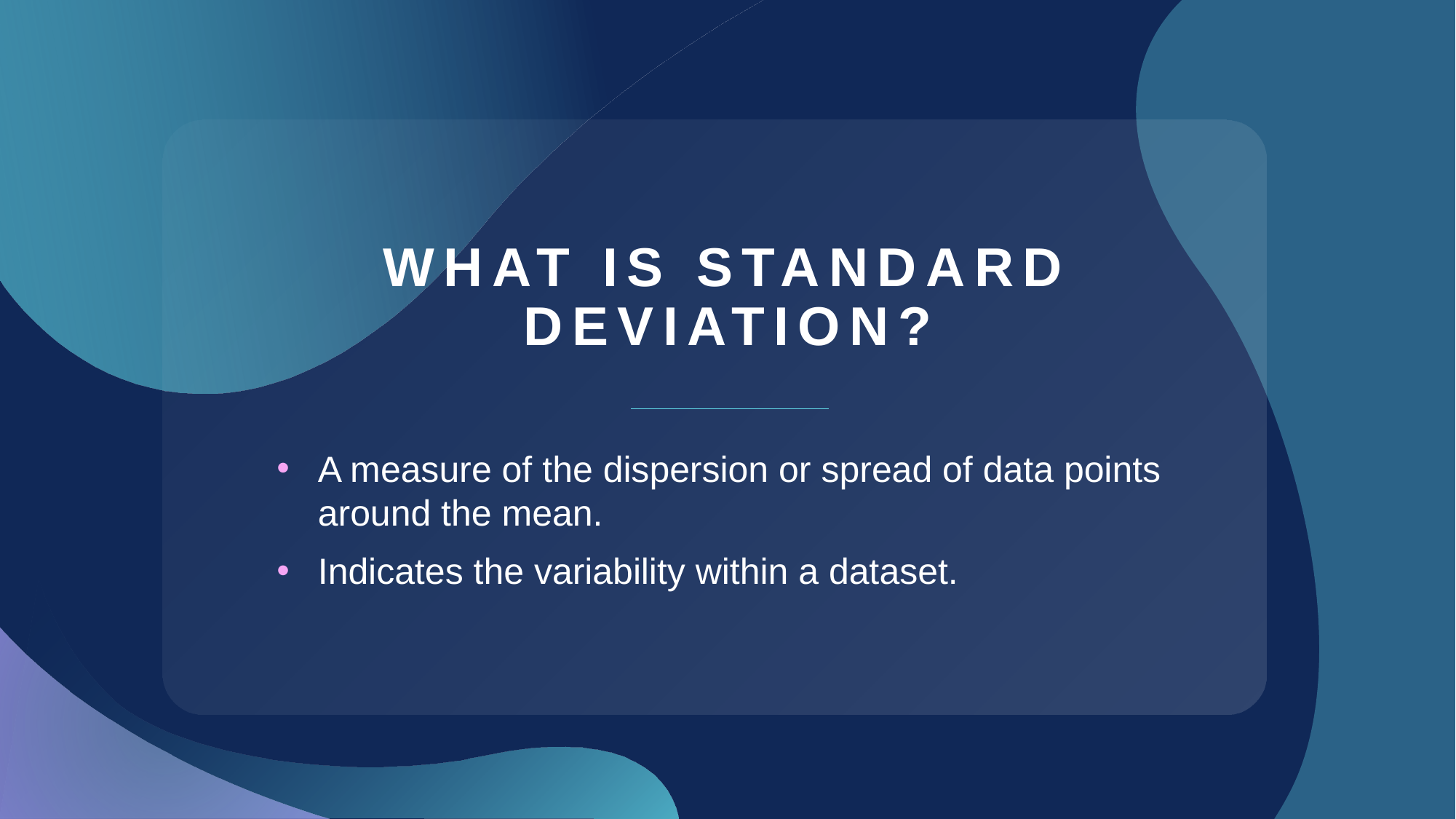

# What is Standard Deviation?

A measure of the dispersion or spread of data points around the mean.
Indicates the variability within a dataset.